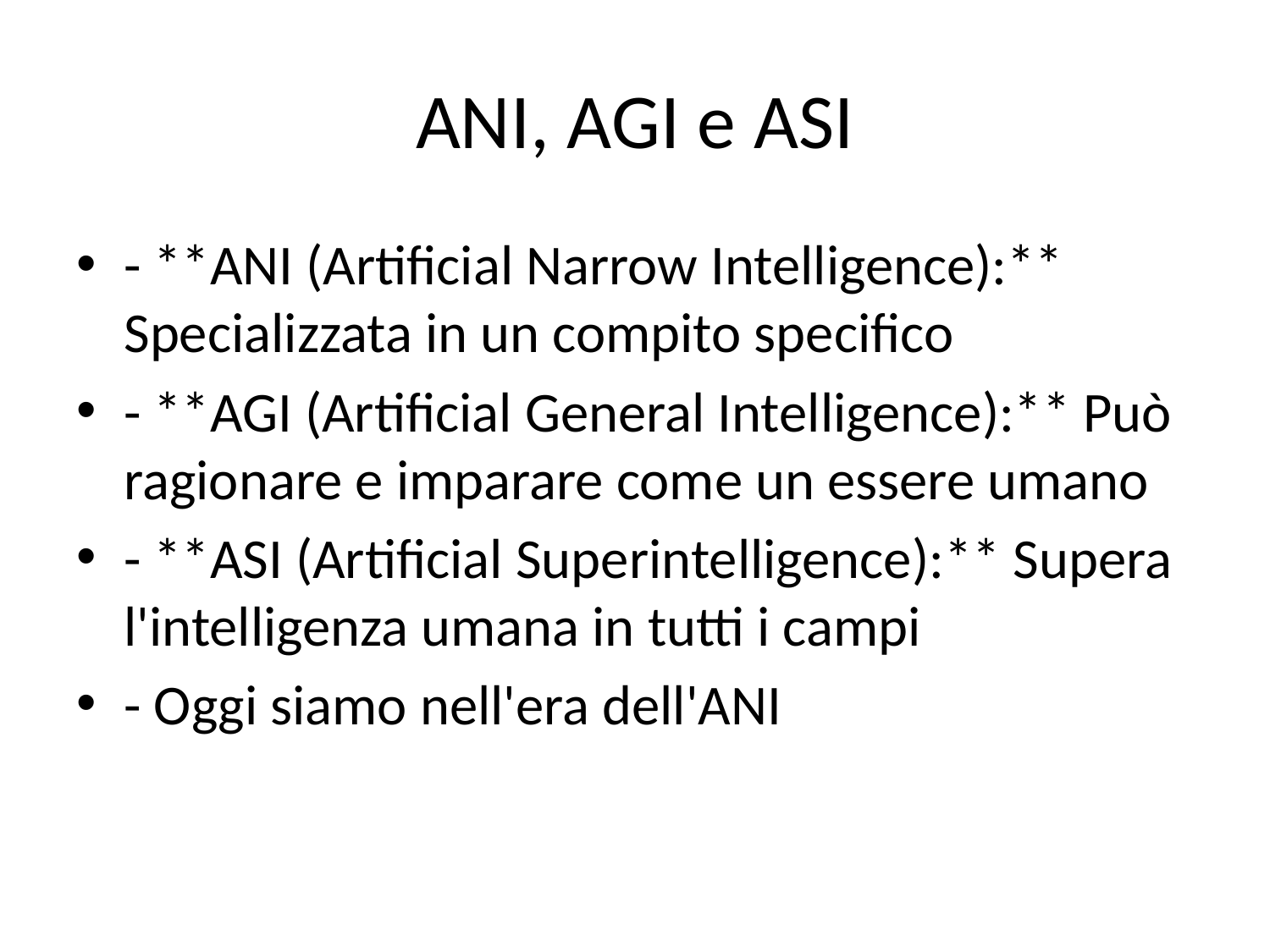

# ANI, AGI e ASI
- **ANI (Artificial Narrow Intelligence):** Specializzata in un compito specifico
- **AGI (Artificial General Intelligence):** Può ragionare e imparare come un essere umano
- **ASI (Artificial Superintelligence):** Supera l'intelligenza umana in tutti i campi
- Oggi siamo nell'era dell'ANI